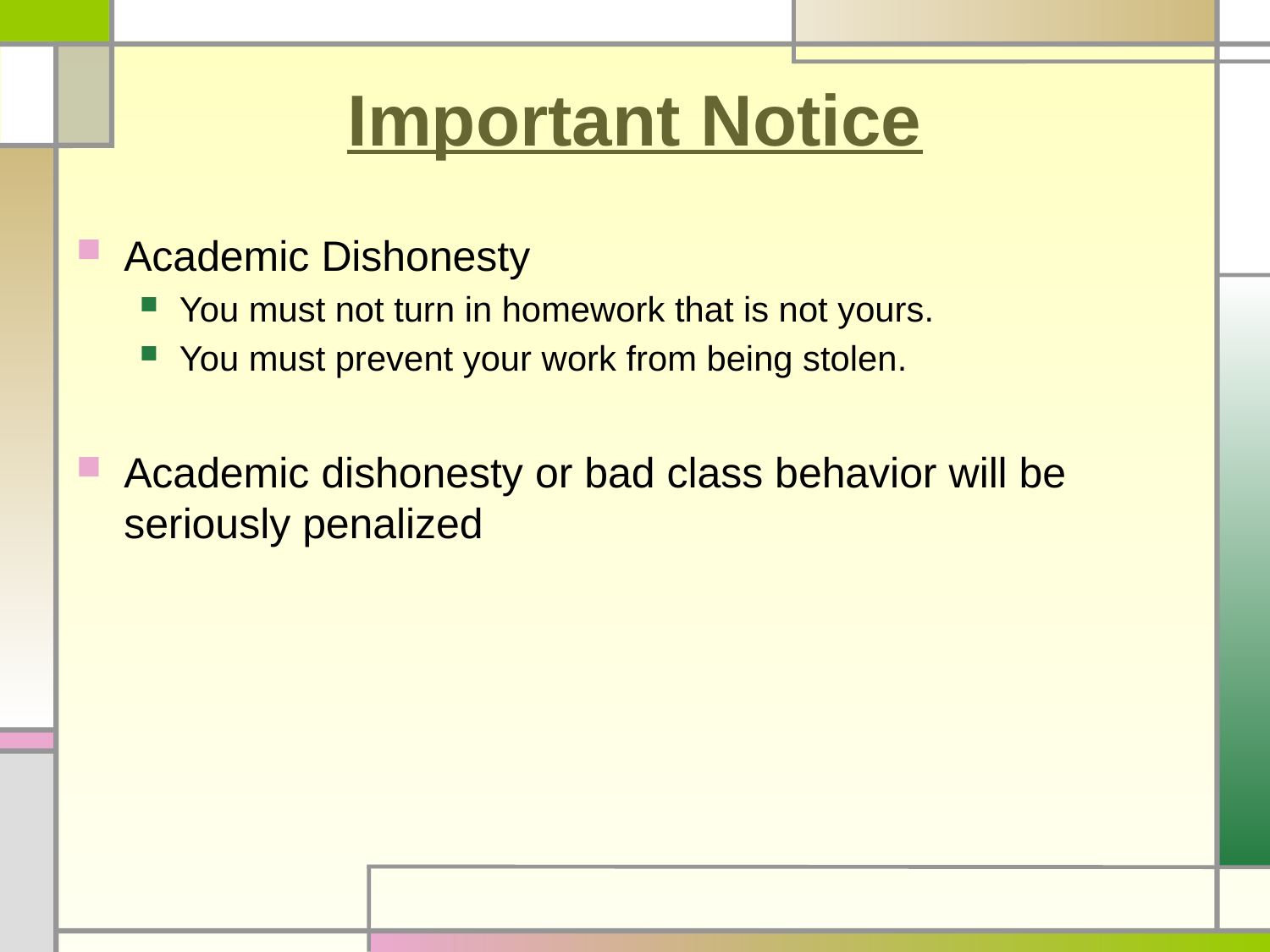

# Important Notice
Academic Dishonesty
You must not turn in homework that is not yours.
You must prevent your work from being stolen.

Academic dishonesty or bad class behavior will be seriously penalized